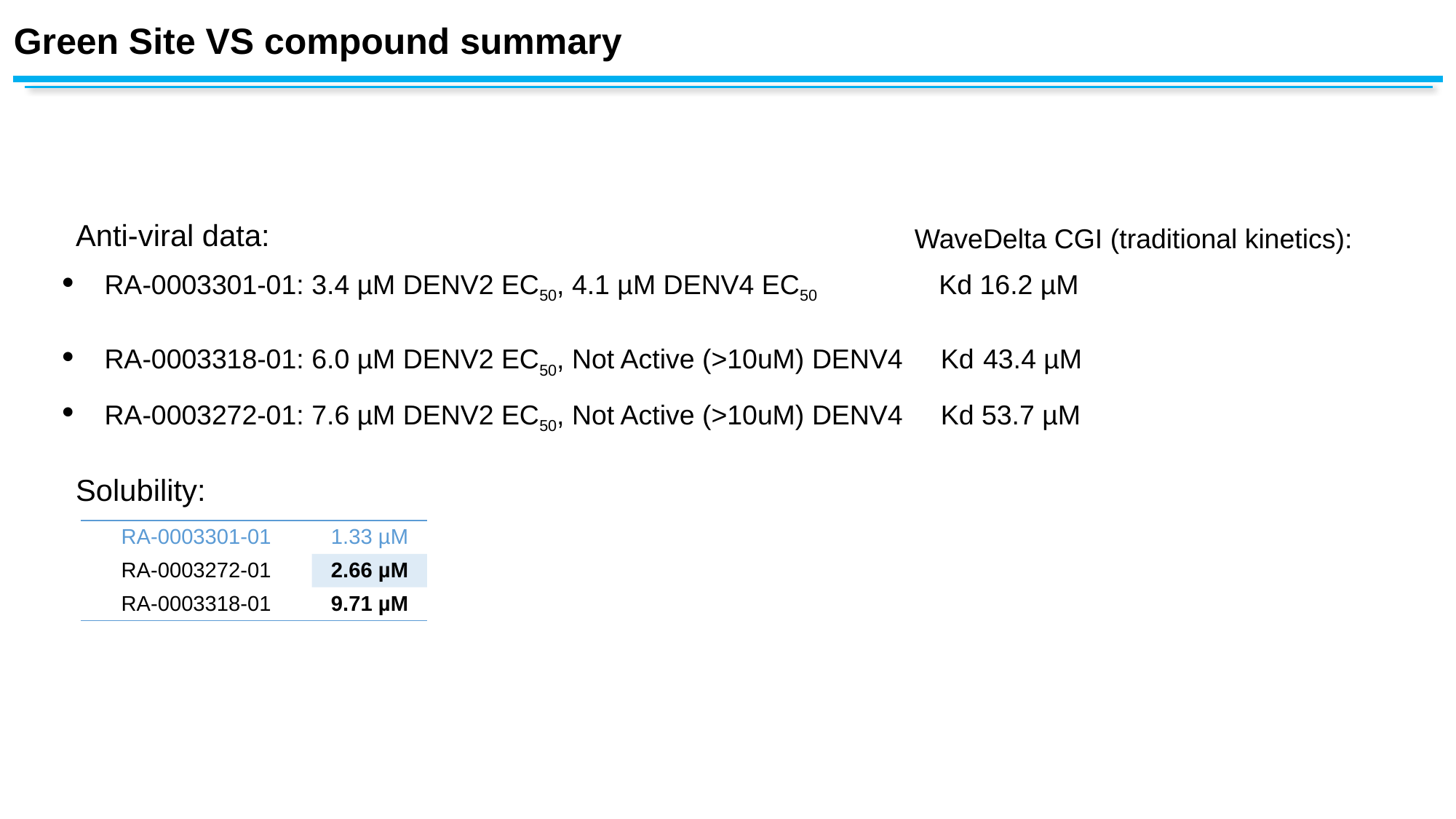

Green Site VS compound summary
Anti-viral data:
WaveDelta CGI (traditional kinetics):
RA-0003301-01: 3.4 µM DENV2 EC50, 4.1 µM DENV4 EC50                Kd 16.2 µM

RA-0003318-01: 6.0 µM DENV2 EC50, Not Active (>10uM) DENV4     Kd  43.4 µM
RA-0003272-01: 7.6 µM DENV2 EC50, Not Active (>10uM) DENV4     Kd 53.7 µM
Solubility:
| RA-0003301-01 | 1.33 µM |
| --- | --- |
| RA-0003272-01 | 2.66 µM |
| RA-0003318-01 | 9.71 µM |